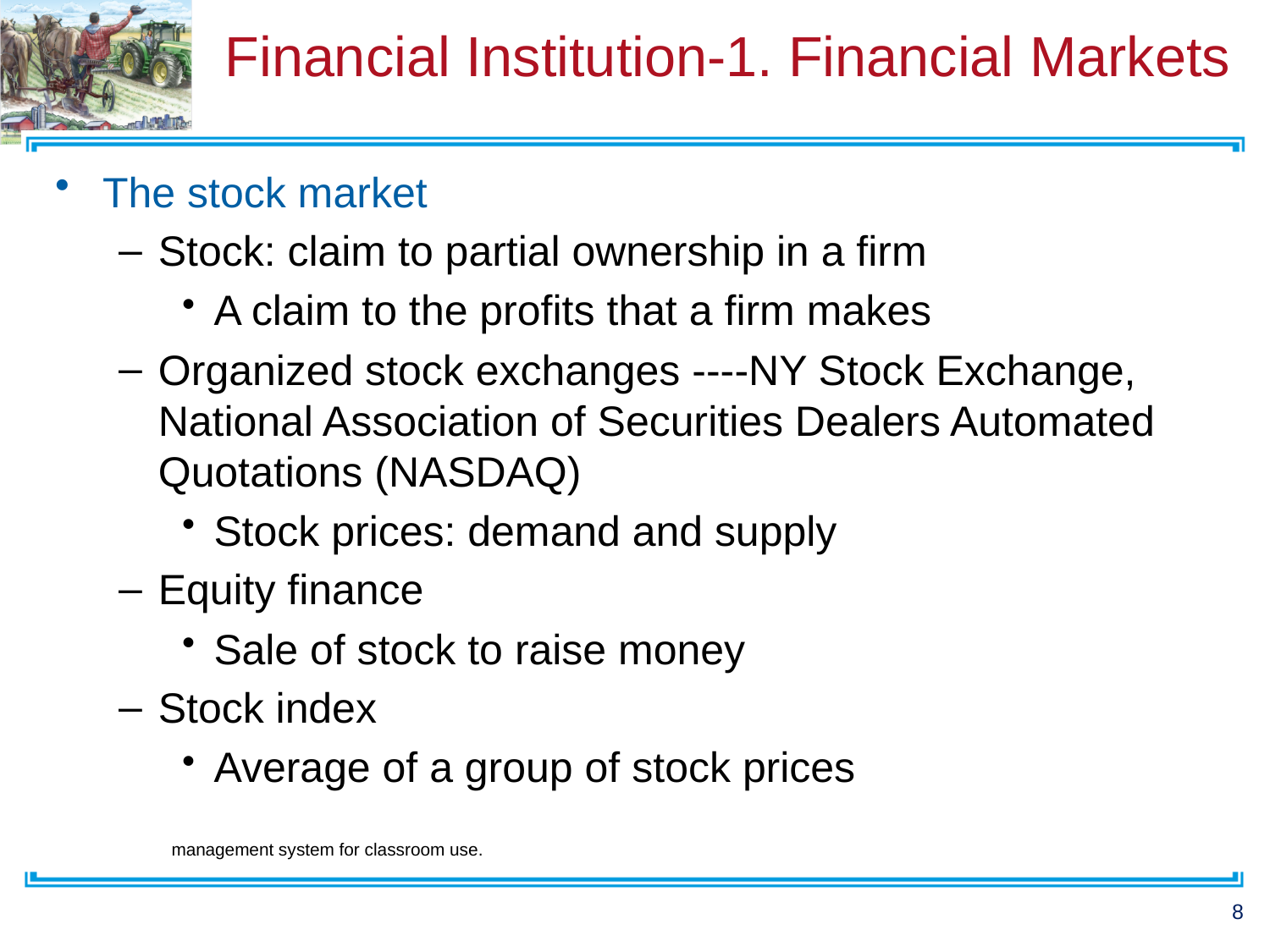

# Financial Institution-1. Financial Markets
The stock market
Stock: claim to partial ownership in a firm
A claim to the profits that a firm makes
Organized stock exchanges ----NY Stock Exchange, National Association of Securities Dealers Automated Quotations (NASDAQ)
Stock prices: demand and supply
Equity finance
Sale of stock to raise money
Stock index
Average of a group of stock prices
management system for classroom use.
8